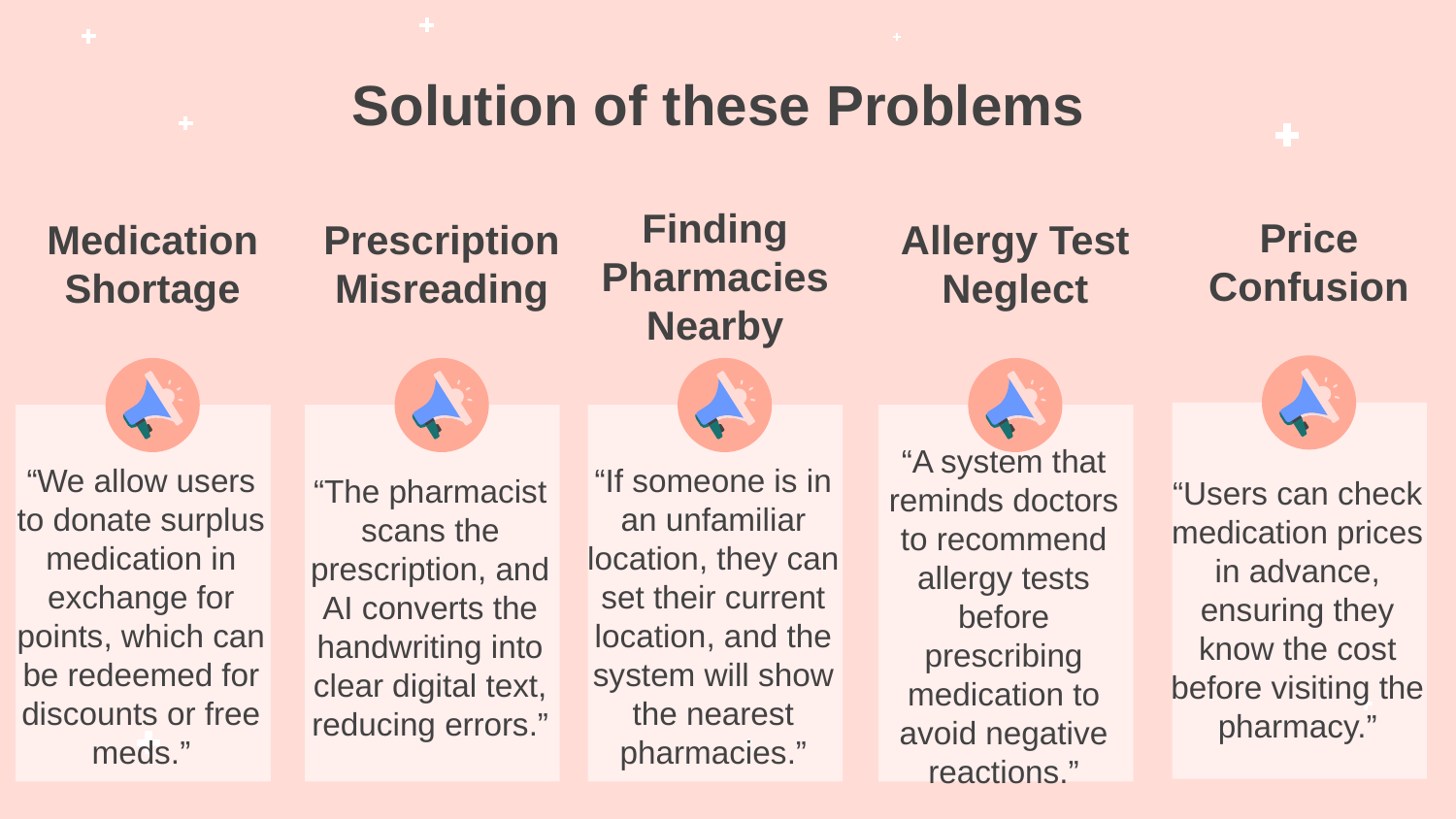

# Solution of these Problems
Finding Pharmacies Nearby
Prescription Misreading
Allergy Test Neglect
Price Confusion
Medication Shortage

“The pharmacist scans the prescription, and AI converts the handwriting into clear digital text, reducing errors.”
“Users can check medication prices in advance, ensuring they know the cost before visiting the pharmacy.”
“We allow users to donate surplus medication in exchange for points, which can be redeemed for discounts or free meds.”
“If someone is in an unfamiliar location, they can set their current location, and the system will show the nearest pharmacies.”
“A system that reminds doctors to recommend allergy tests before prescribing medication to avoid negative reactions.”